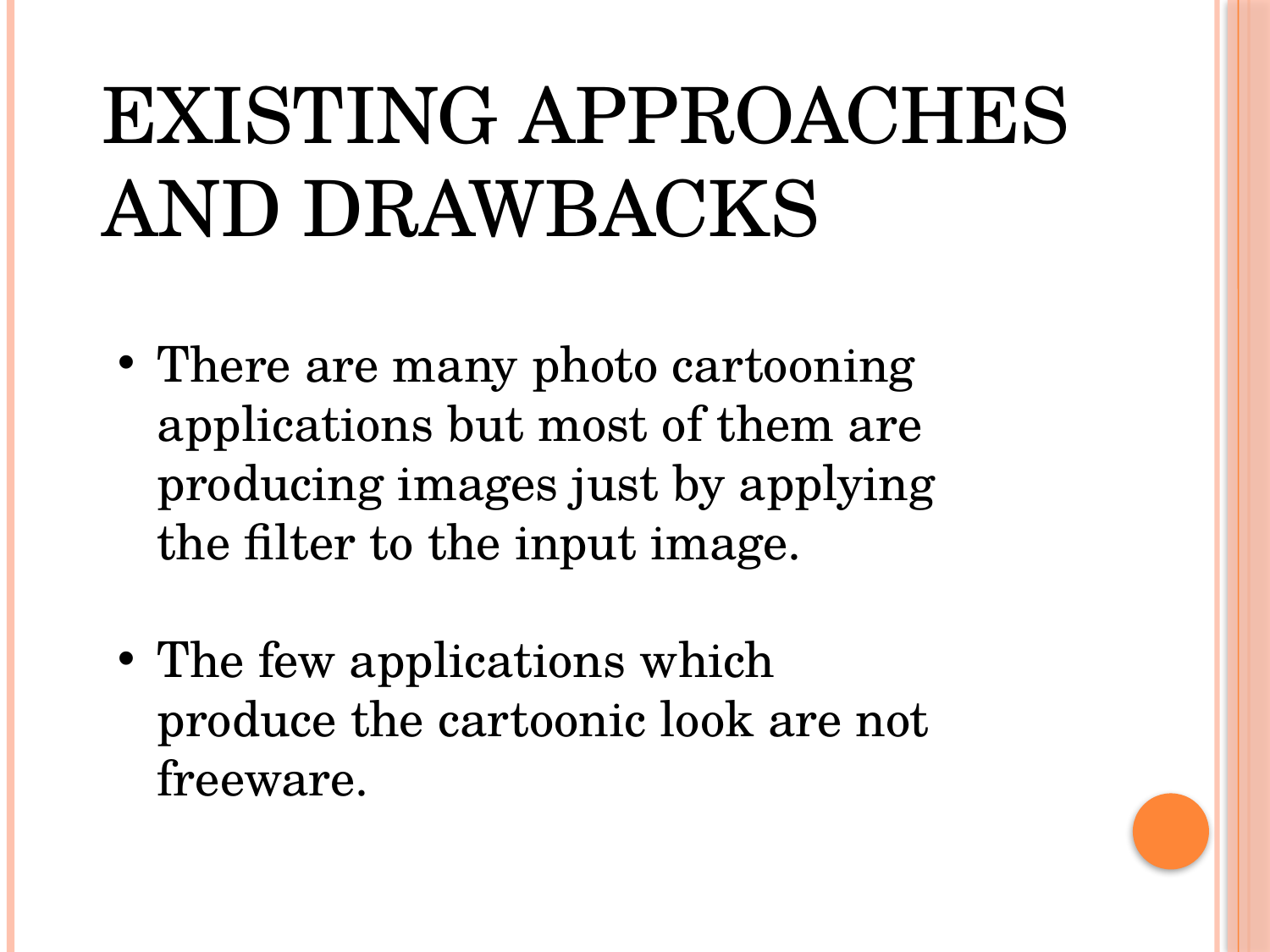

EXISTING APPROACHES AND DRAWBACKS
There are many photo cartooning applications but most of them are producing images just by applying the filter to the input image.

The few applications which produce the cartoonic look are not freeware.